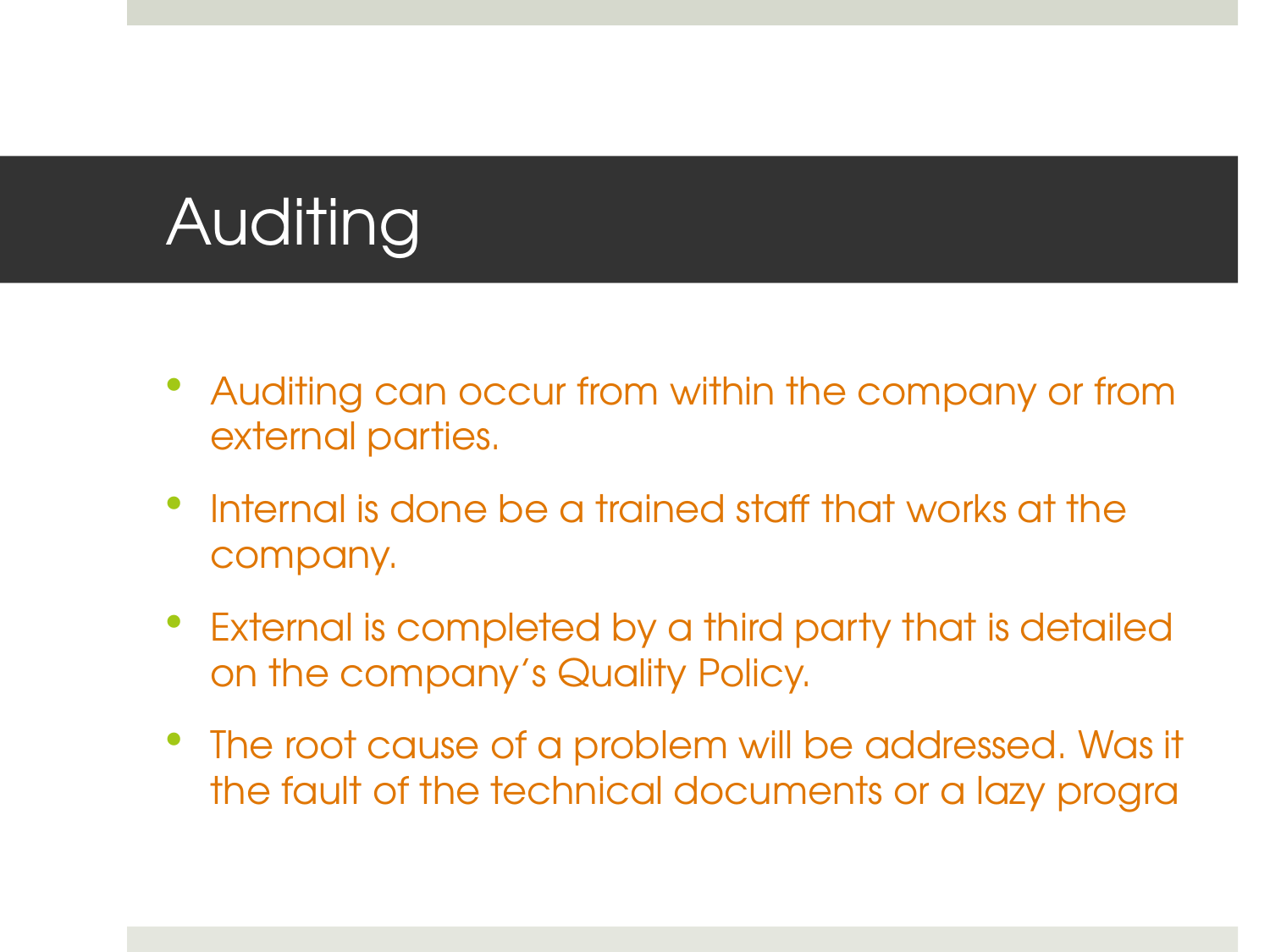

# Auditing
Auditing can occur from within the company or from external parties.
Internal is done be a trained staff that works at the company.
External is completed by a third party that is detailed on the company’s Quality Policy.
The root cause of a problem will be addressed. Was it the fault of the technical documents or a lazy progra